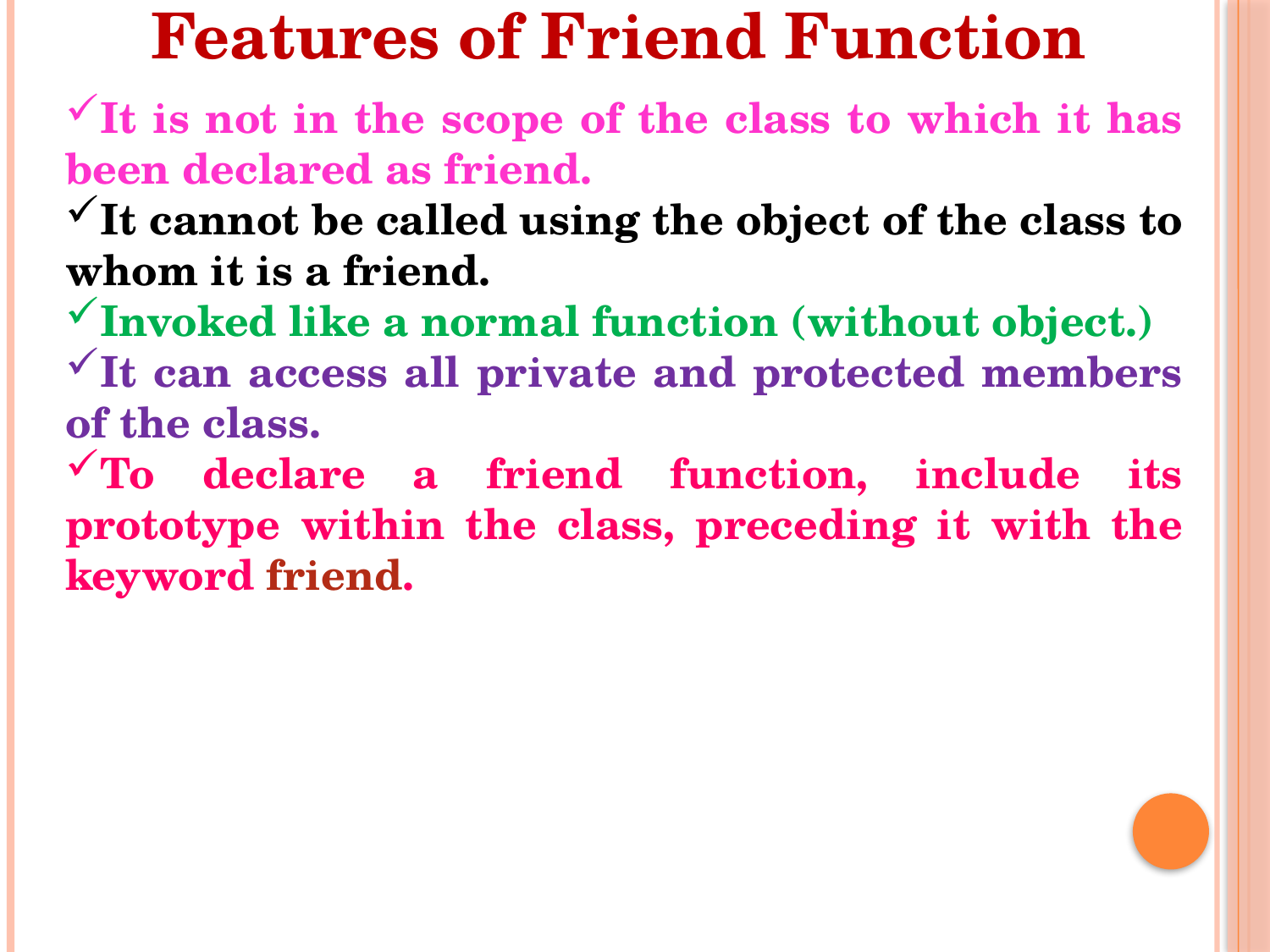

Features of Friend Function
It is not in the scope of the class to which it has been declared as friend.
It cannot be called using the object of the class to whom it is a friend.
Invoked like a normal function (without object.)
It can access all private and protected members of the class.
To declare a friend function, include its prototype within the class, preceding it with the keyword friend.